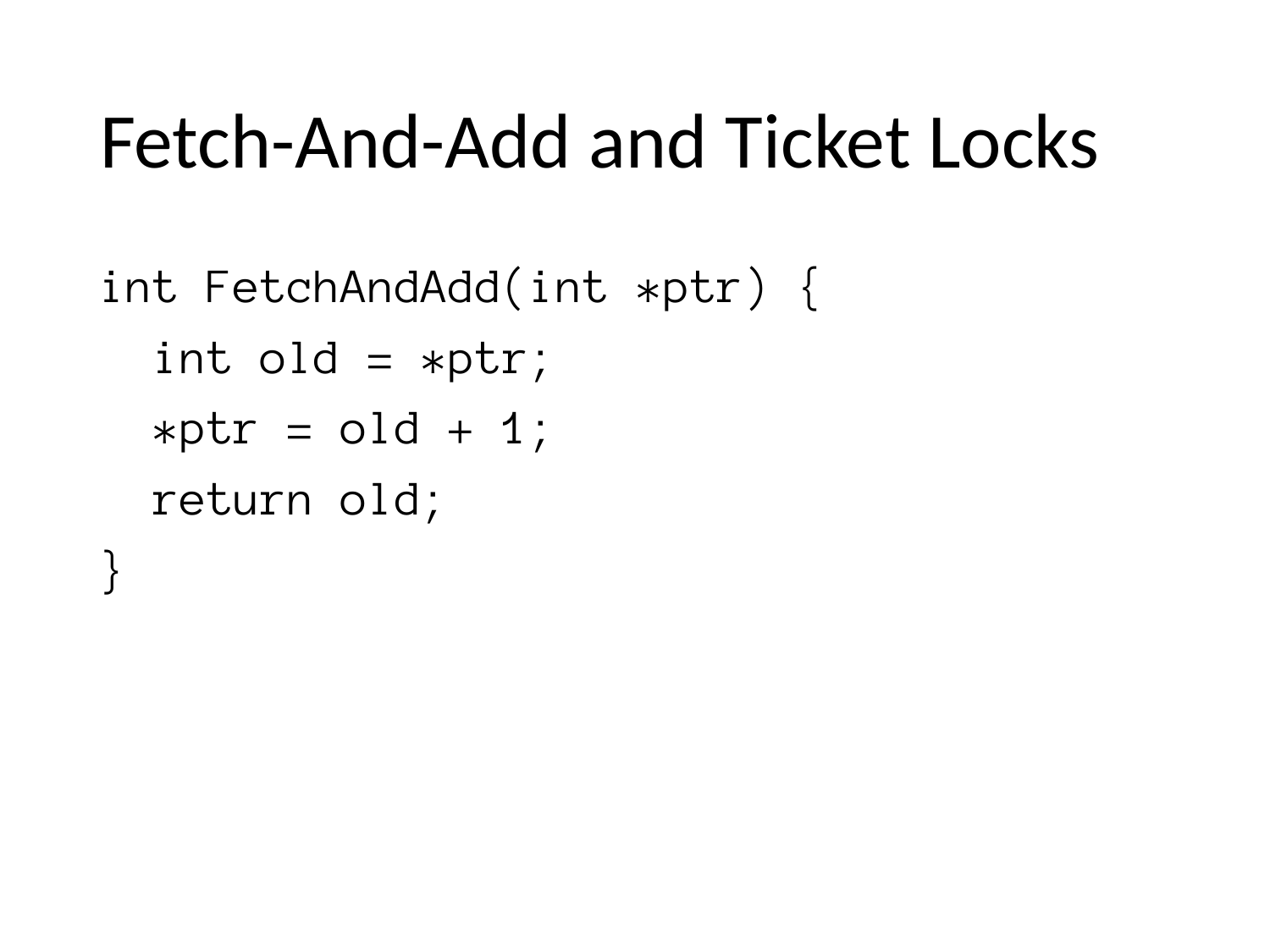

# Fetch-And-Add and Ticket Locks
int FetchAndAdd(int *ptr) {
  int old = *ptr;
  *ptr = old + 1;
  return old;
}